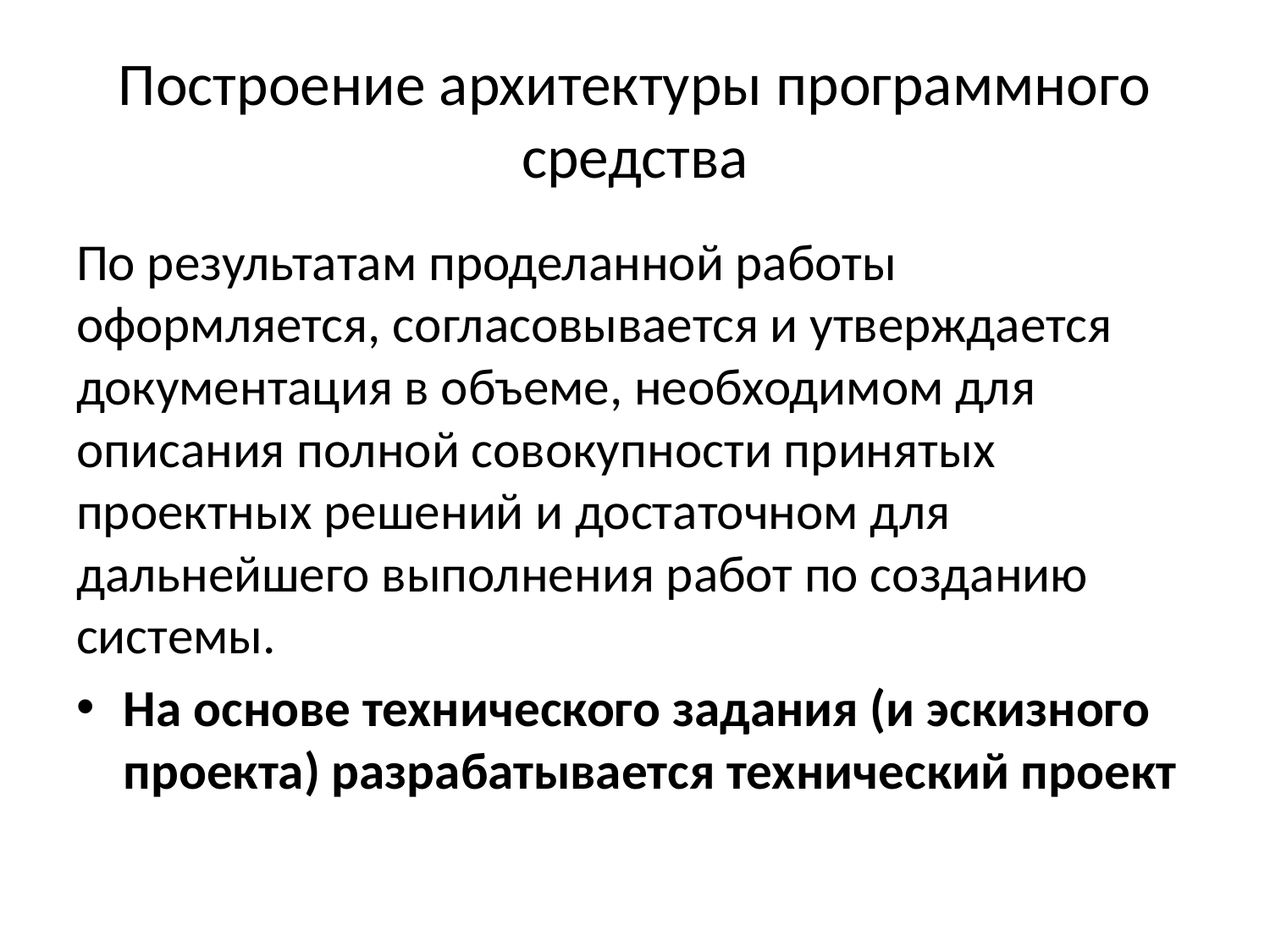

# Построение архитектуры программного средства
По результатам проделанной работы оформляется, согласовывается и утверждается документация в объеме, необходимом для описания полной совокупности принятых проектных решений и достаточном для дальнейшего выполнения работ по созданию системы.
На основе технического задания (и эскизного проекта) разрабатывается технический проект